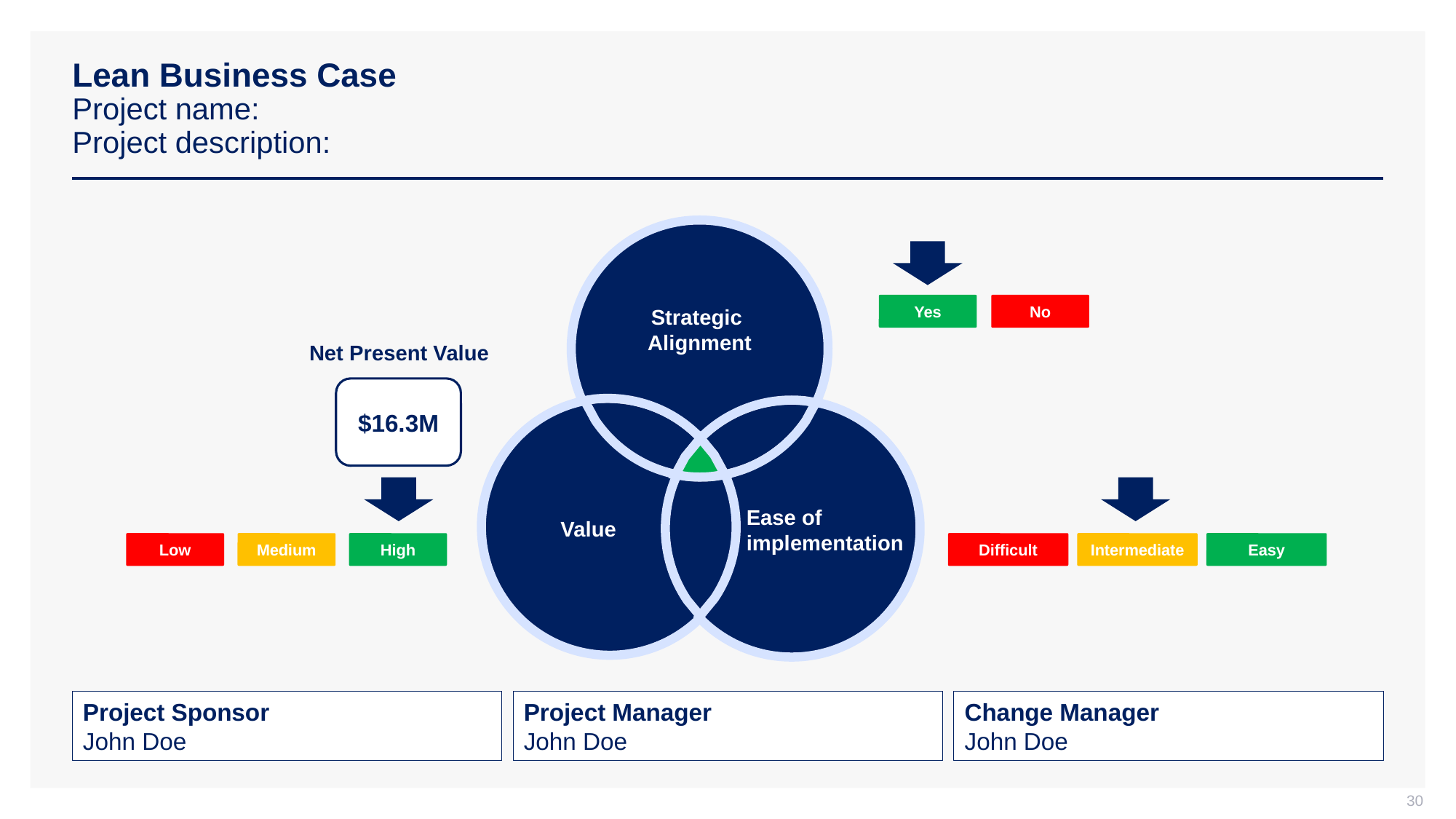

# Lean Business Case Project name: Project description:
Strategic
Alignment

Yes
No
Net Present Value
$16.3M

             Value
Ease of implementation

Low
Medium
High
Difficult
Intermediate
Easy

Project Sponsor
John Doe

Project Manager
John Doe

Change Manager
John Doe
30